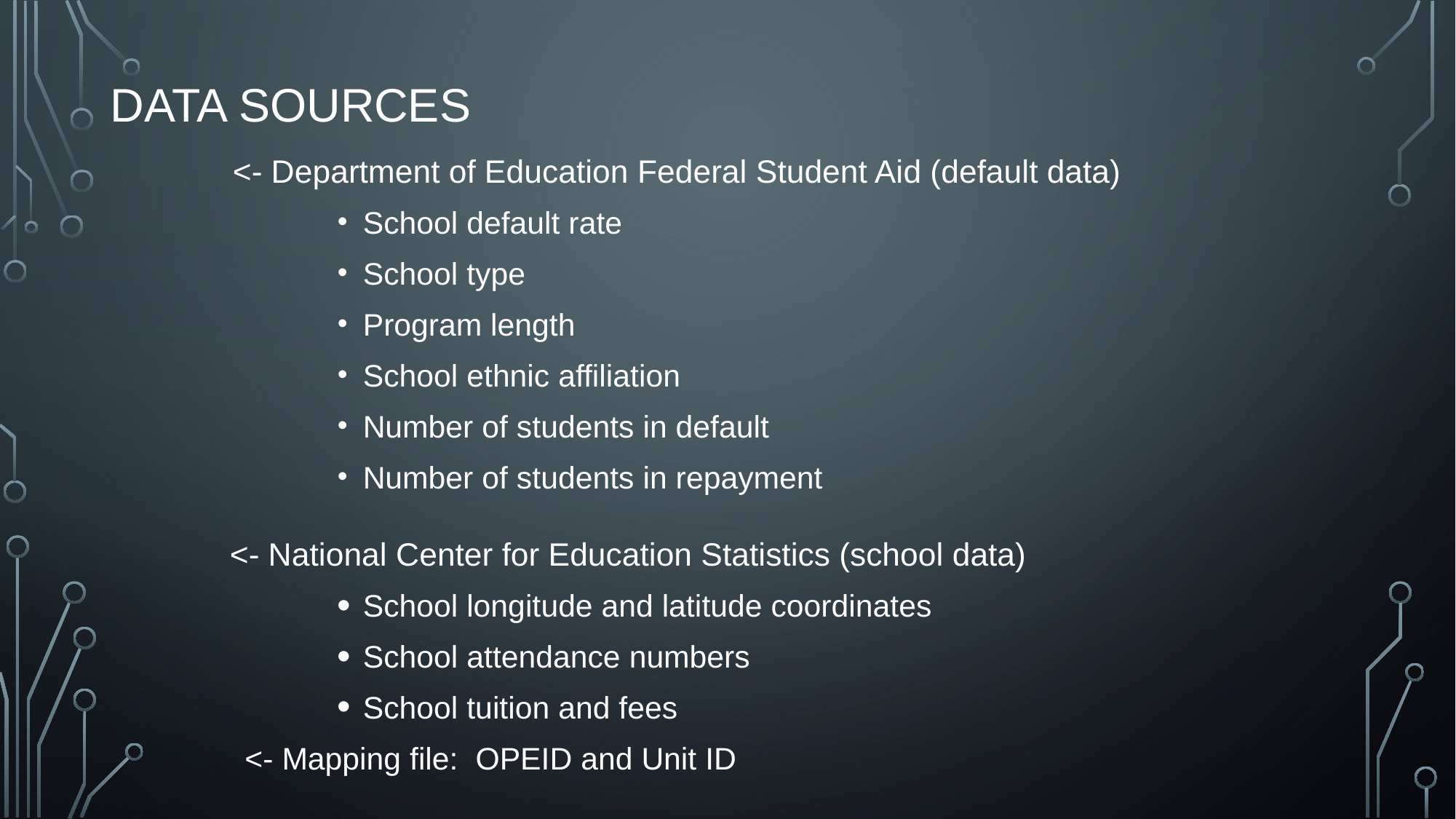

DATA SOURCES
           <- Department of Education Federal Student Aid (default data)
School default rate
School type
Program length
School ethnic affiliation
Number of students in default
Number of students in repayment
	 <- National Center for Education Statistics (school data)
School longitude and latitude coordinates
School attendance numbers
School tuition and fees
 <- Mapping file:  OPEID and Unit ID